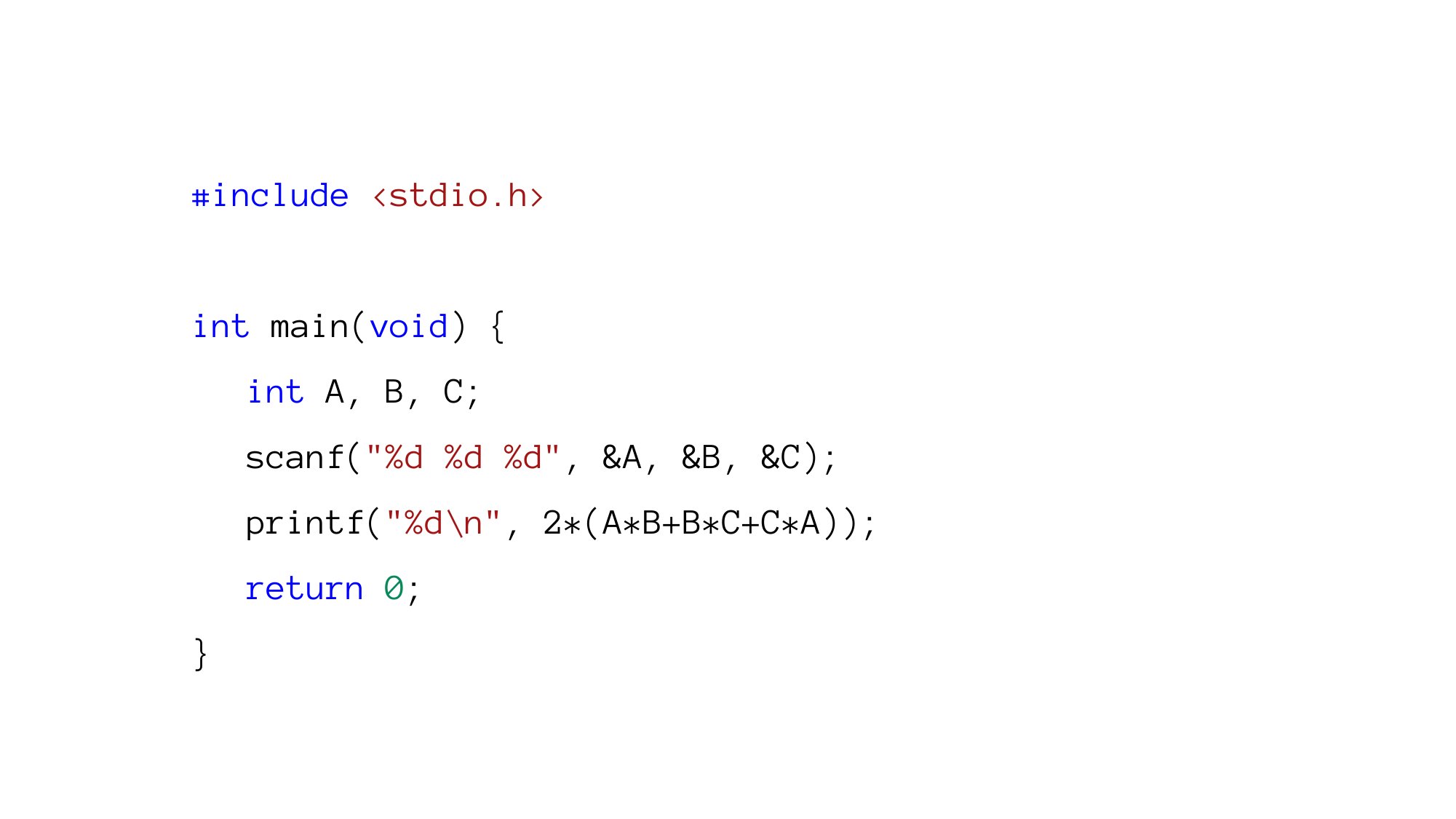

#include <stdio.h>

int main(void) {
int A, B, C;
scanf("%d %d %d", &A, &B, &C);
printf("%d\n", 2*(A*B+B*C+C*A));
return 0;
}